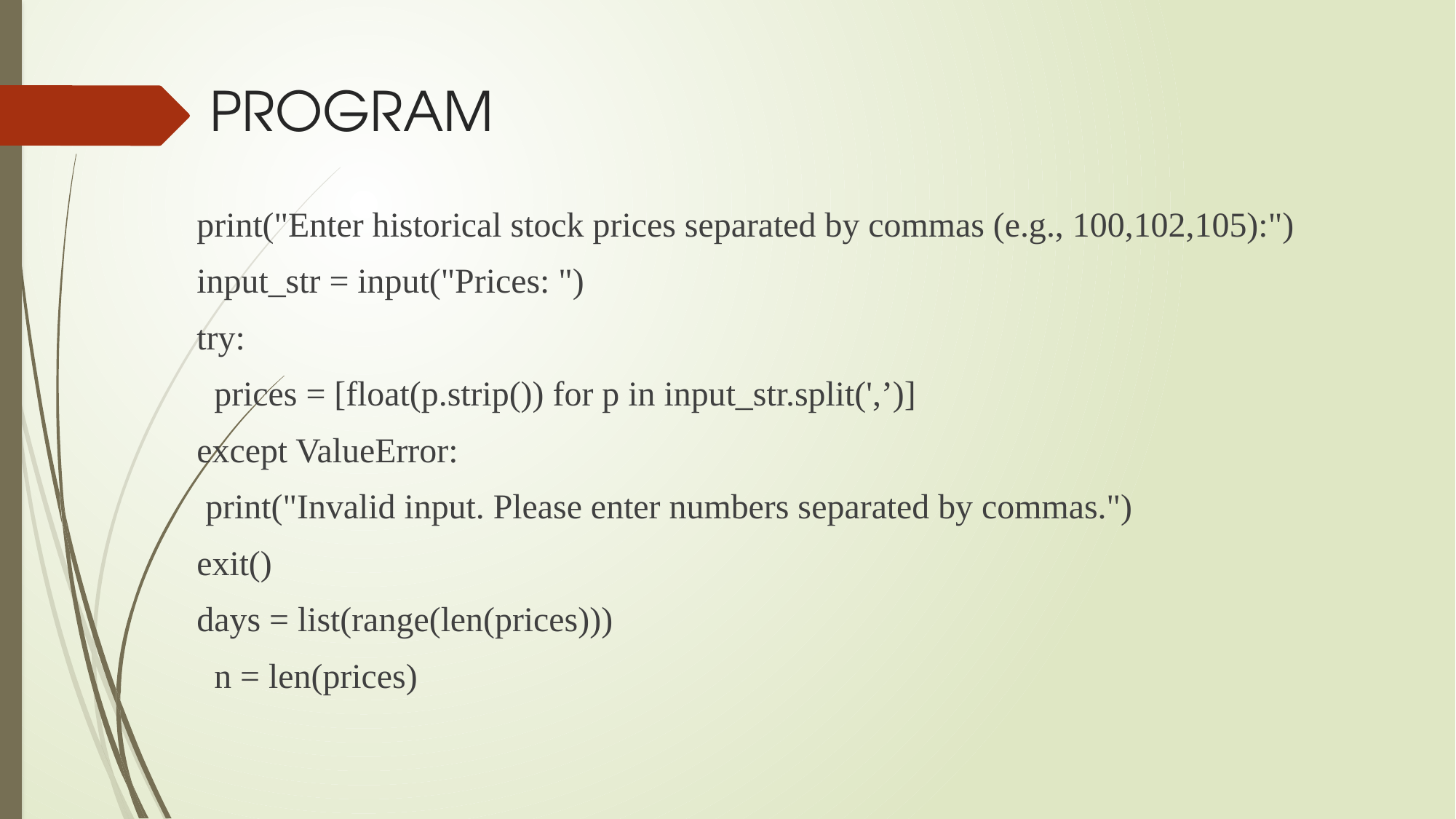

# PROGRAM
print("Enter historical stock prices separated by commas (e.g., 100,102,105):")
input_str = input("Prices: ")
try:
  prices = [float(p.strip()) for p in input_str.split(',’)]
except ValueError:
 print("Invalid input. Please enter numbers separated by commas.")
exit()
days = list(range(len(prices)))
  n = len(prices)